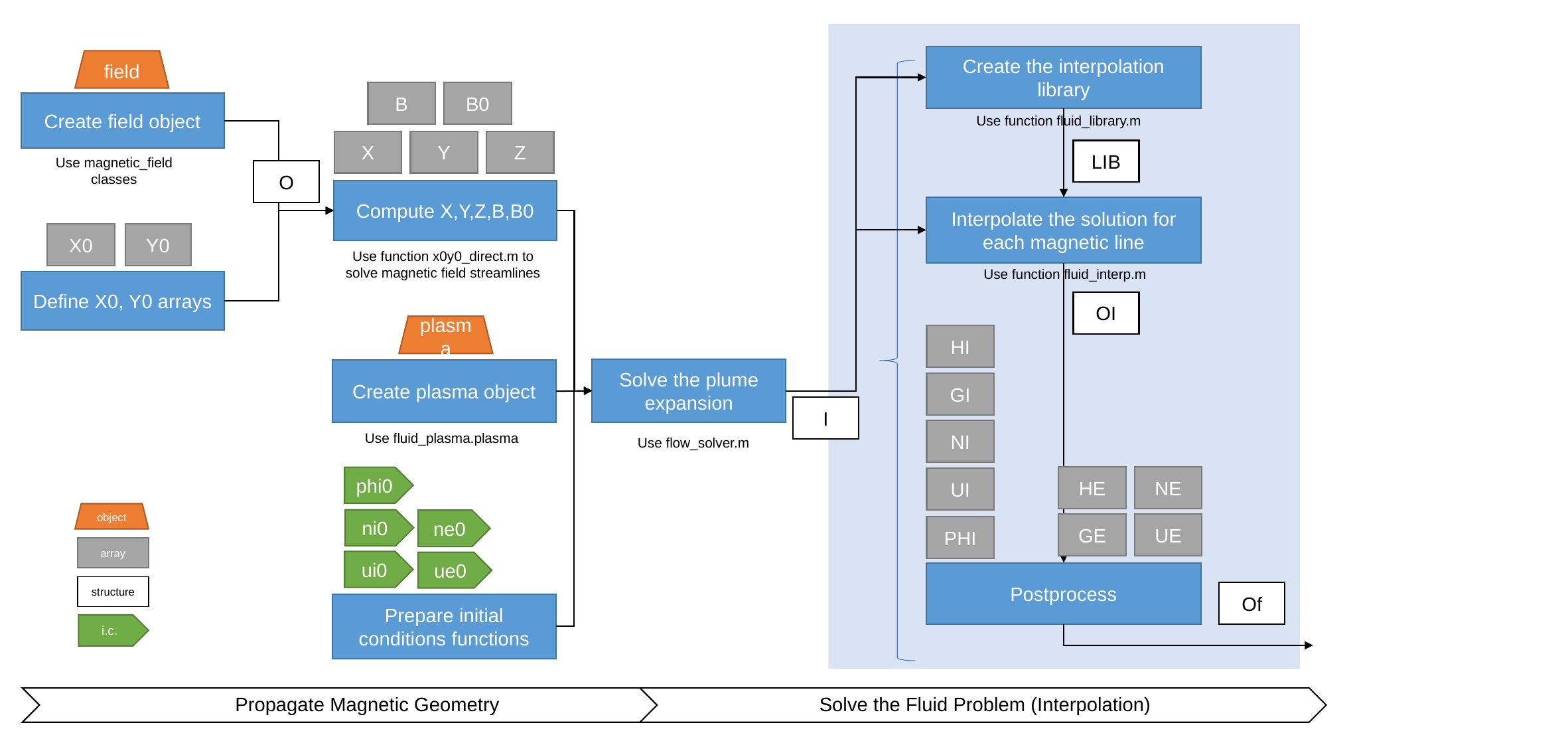

Create the interpolation library
field

B
B0
Create field object
Use function fluid_library.m
X
Y
Z
LIB
Use magnetic_field classes
O
Compute X,Y,Z,B,B0
Interpolate the solution for each magnetic line
X0
Y0
Use function x0y0_direct.m to solve magnetic field streamlines
Use function fluid_interp.m
Define X0, Y0 arrays
OI
plasma
HI
Solve the plume expansion
Create plasma object
GI
I
NI
Use fluid_plasma.plasma
Use flow_solver.m
HE
NE
phi0
UI
object
ni0
ne0
GE
UE
PHI
array
ui0
ue0
Postprocess
structure
Of
Prepare initial conditions functions
i.c.
Propagate Magnetic Geometry
Solve the Fluid Problem (Interpolation)